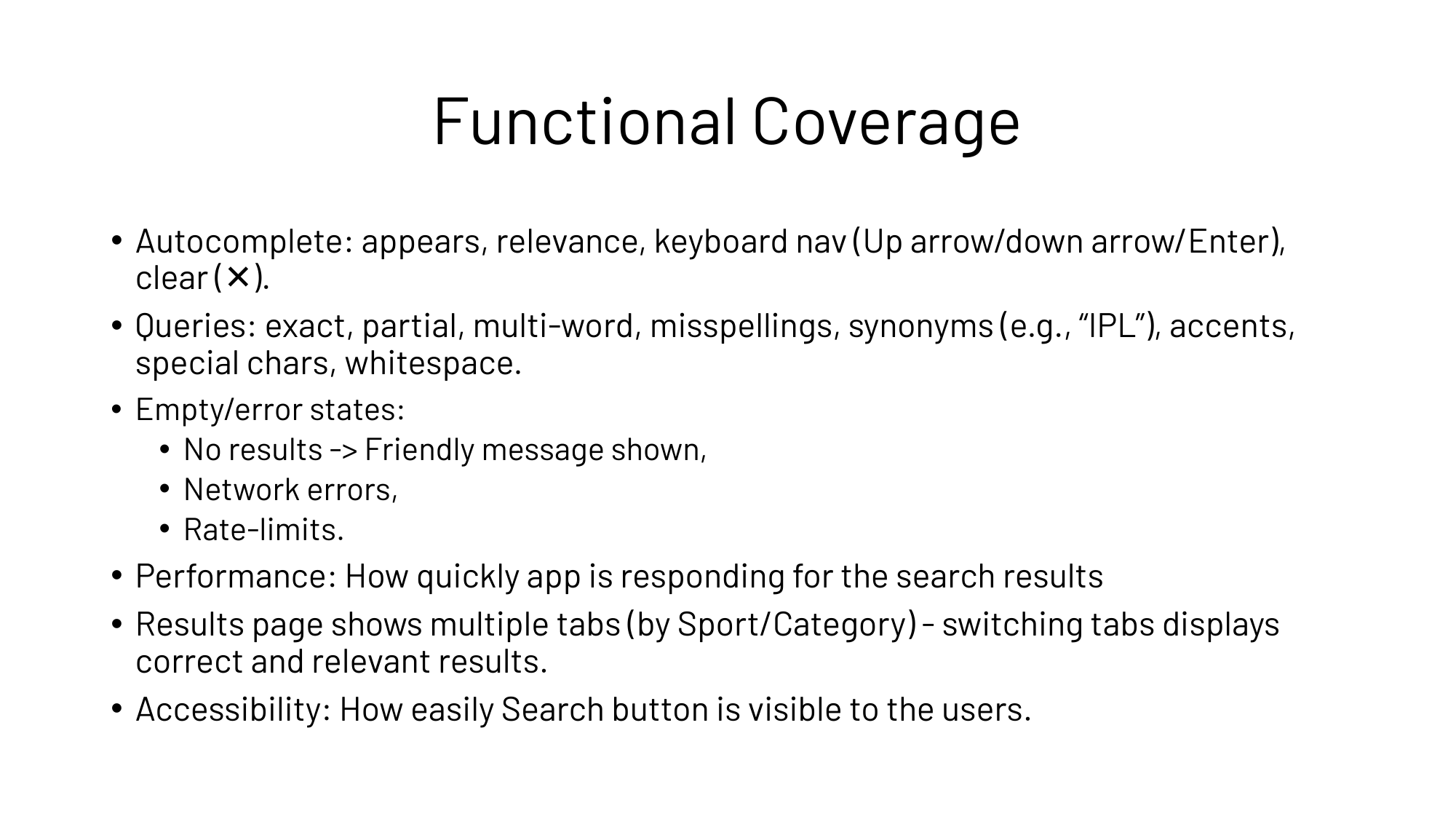

# Functional Coverage
Autocomplete: appears, relevance, keyboard nav (Up arrow/down arrow/Enter), clear (✕).
Queries: exact, partial, multi-word, misspellings, synonyms (e.g., “IPL”), accents, special chars, whitespace.
Empty/error states:
No results -> Friendly message shown,
Network errors,
Rate-limits.
Performance: How quickly app is responding for the search results
Results page shows multiple tabs (by Sport/Category) - switching tabs displays correct and relevant results.
Accessibility: How easily Search button is visible to the users.